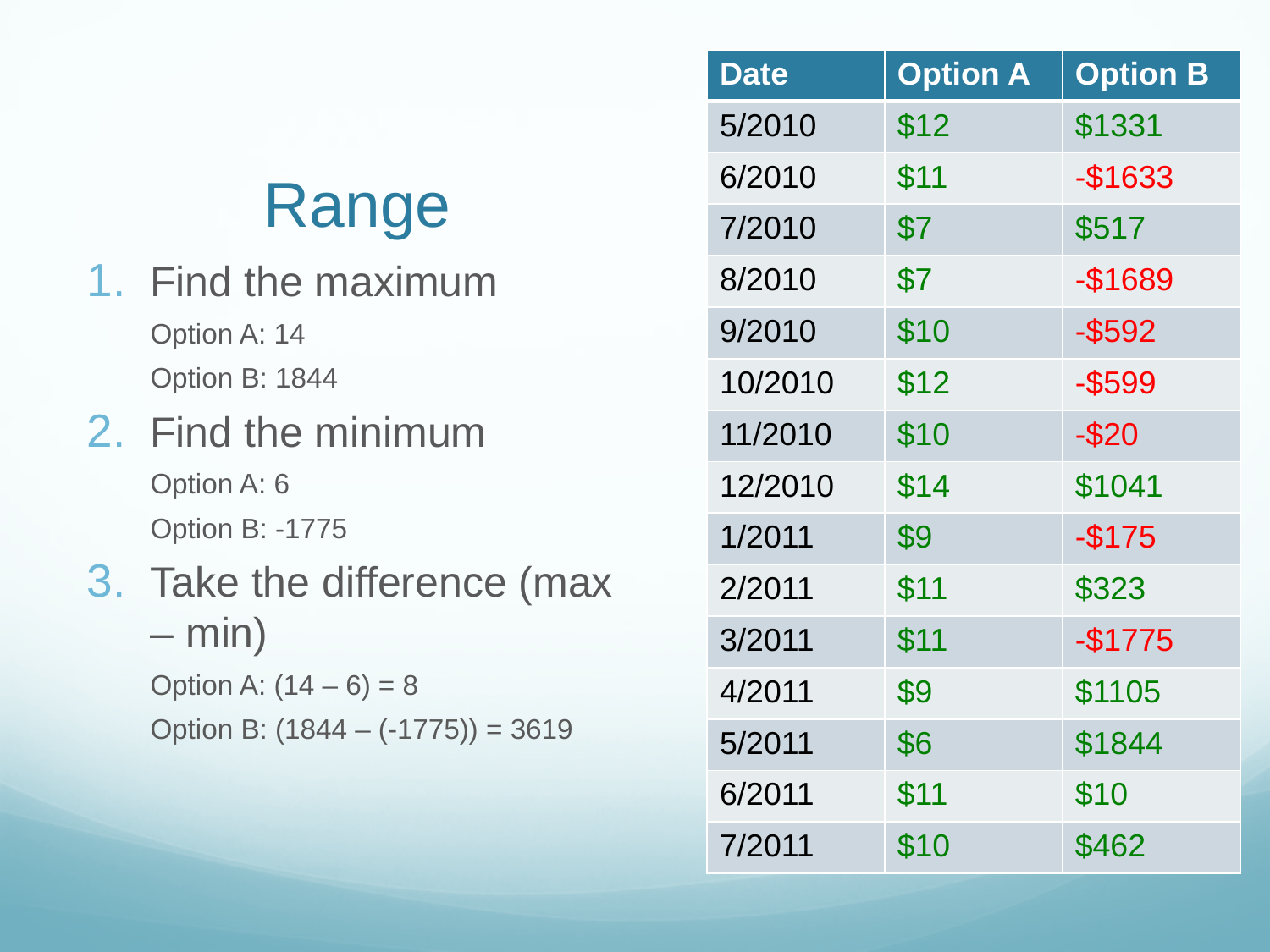

| Date | Option A | Option B |
| --- | --- | --- |
| 5/2010 | $12 | $1331 |
| 6/2010 | $11 | -$1633 |
| 7/2010 | $7 | $517 |
| 8/2010 | $7 | -$1689 |
| 9/2010 | $10 | -$592 |
| 10/2010 | $12 | -$599 |
| 11/2010 | $10 | -$20 |
| 12/2010 | $14 | $1041 |
| 1/2011 | $9 | -$175 |
| 2/2011 | $11 | $323 |
| 3/2011 | $11 | -$1775 |
| 4/2011 | $9 | $1105 |
| 5/2011 | $6 | $1844 |
| 6/2011 | $11 | $10 |
| 7/2011 | $10 | $462 |
# Range
Find the maximum
Option A: 14
Option B: 1844
Find the minimum
Option A: 6
Option B: -1775
Take the difference (max – min)
Option A: (14 – 6) = 8
Option B: (1844 – (-1775)) = 3619